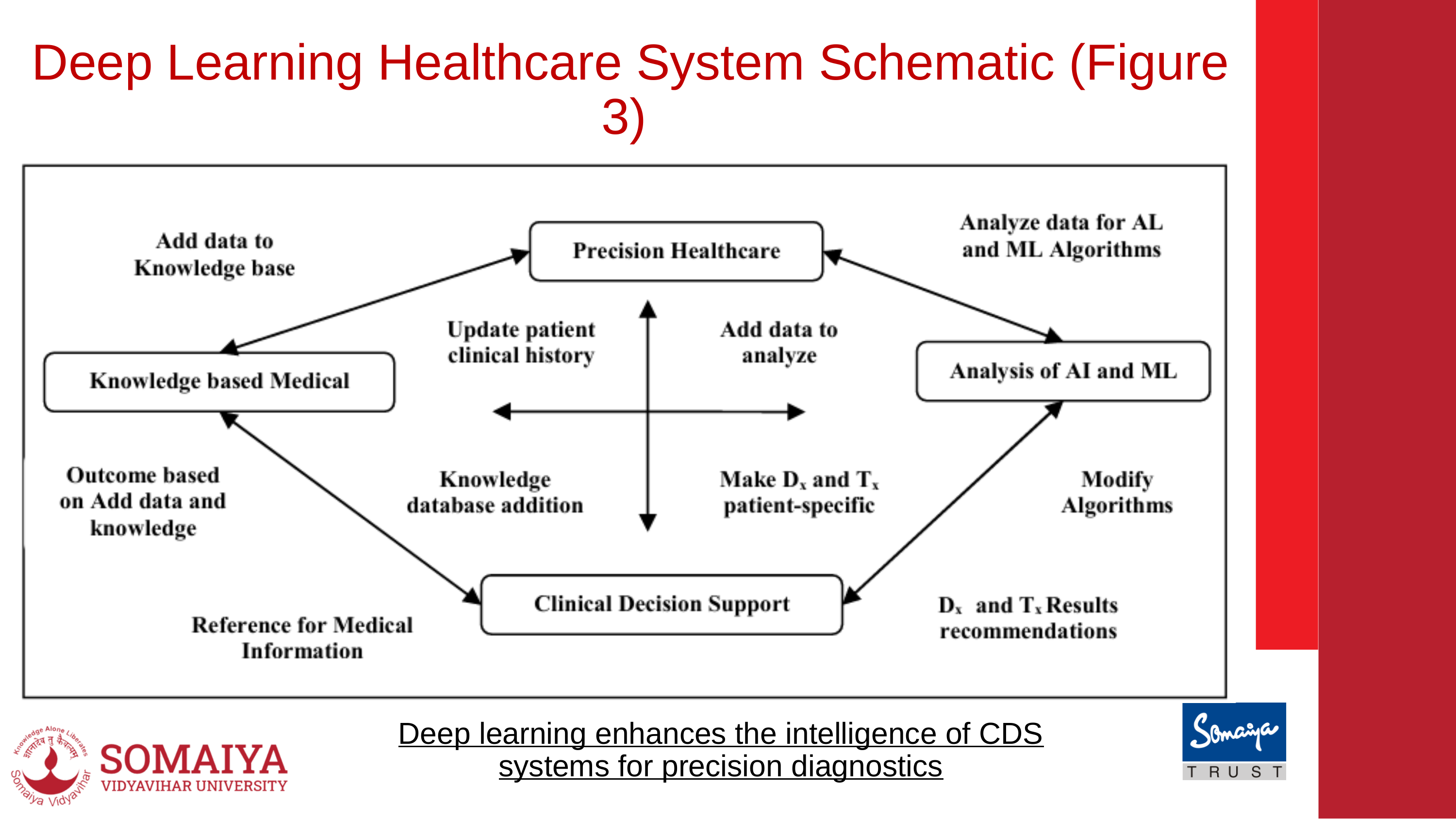

Deep Learning Healthcare System Schematic (Figure 3)

Deep learning enhances the intelligence of CDS systems for precision diagnostics